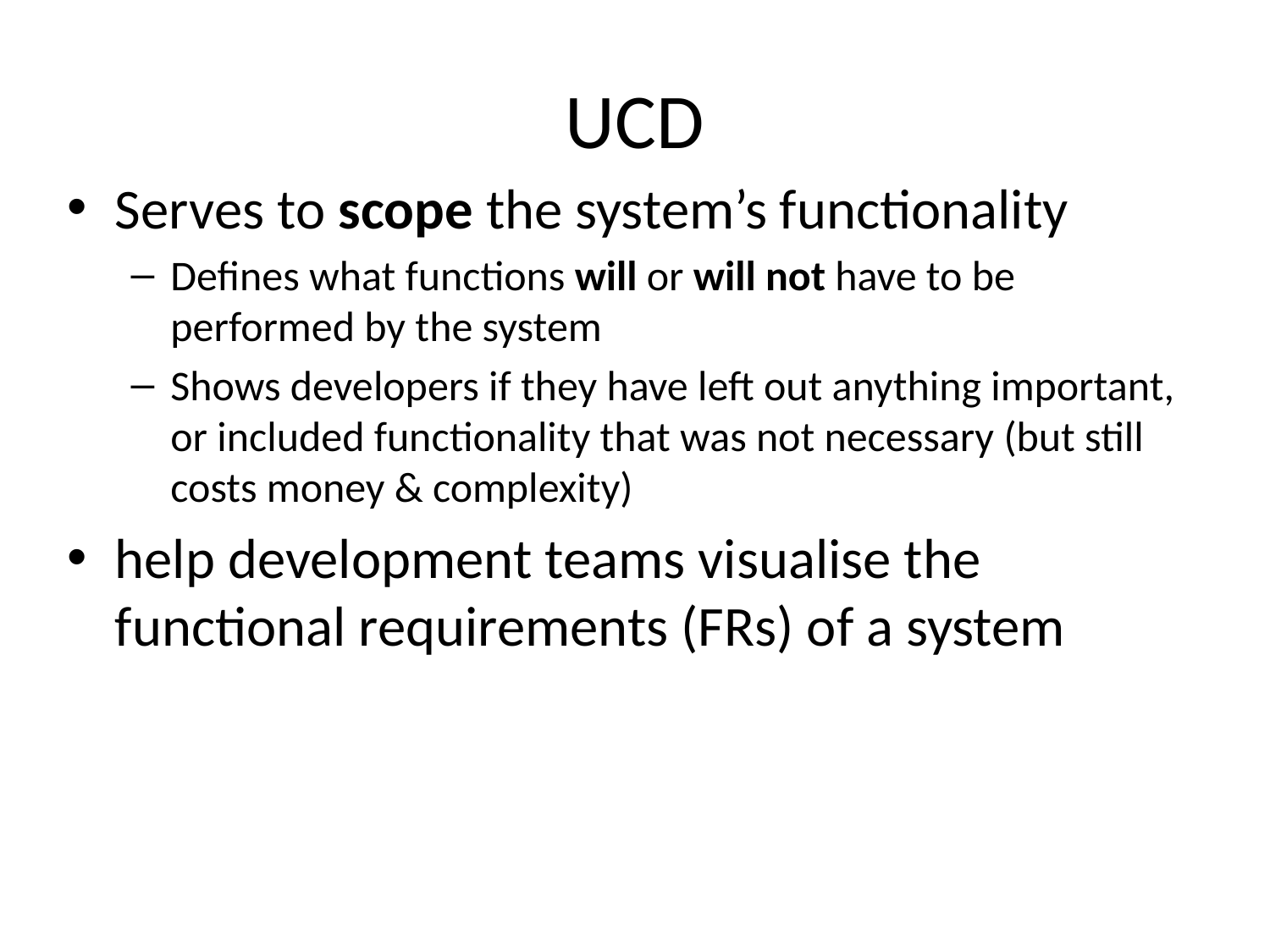

# UCD
Serves to scope the system’s functionality
Defines what functions will or will not have to be performed by the system
Shows developers if they have left out anything important, or included functionality that was not necessary (but still costs money & complexity)
help development teams visualise the functional requirements (FRs) of a system